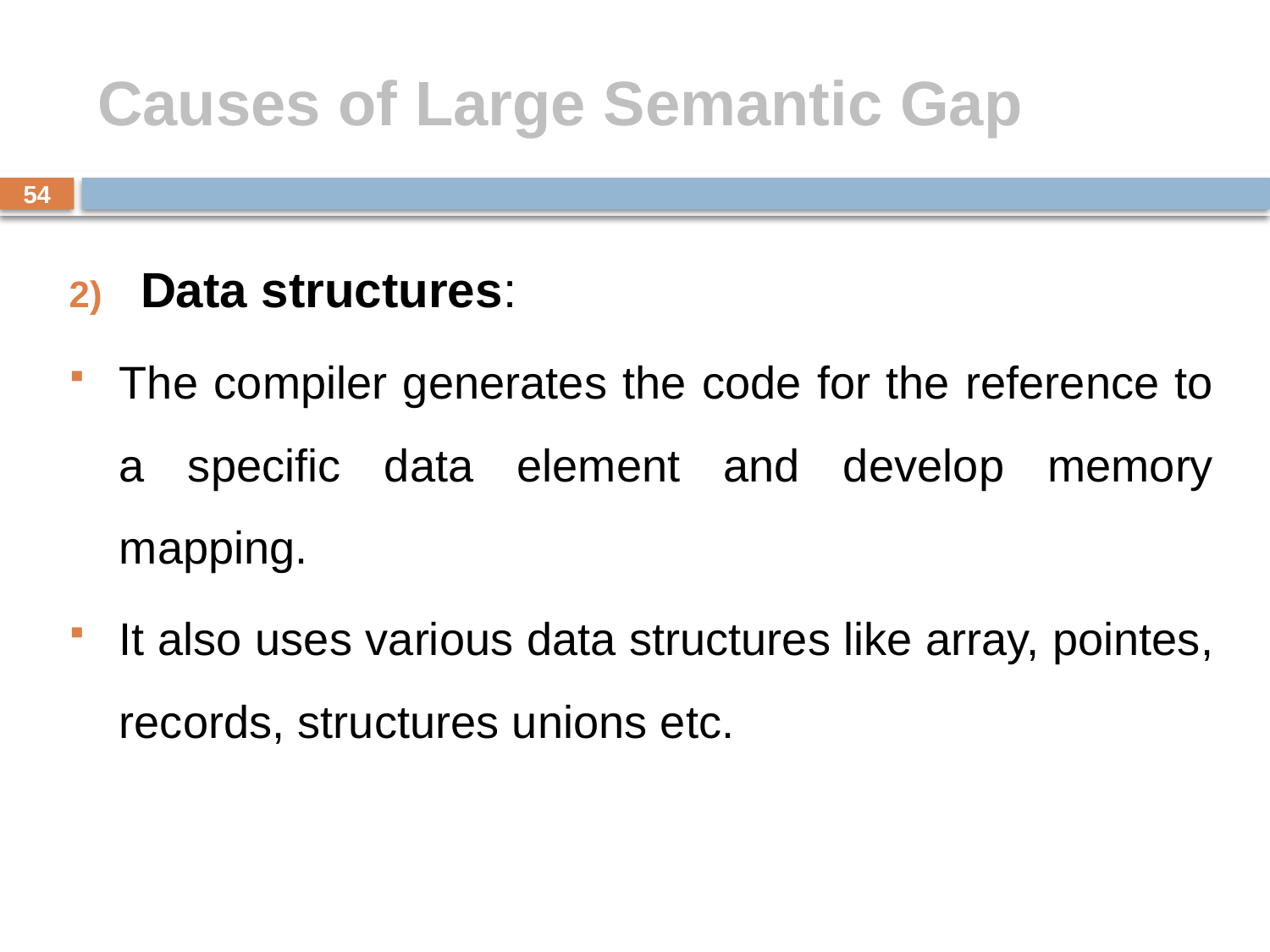

# Causes of Large Semantic Gap
54
Data structures:
The compiler generates the code for the reference to a specific data element and develop memory mapping.
It also uses various data structures like array, pointes, records, structures unions etc.